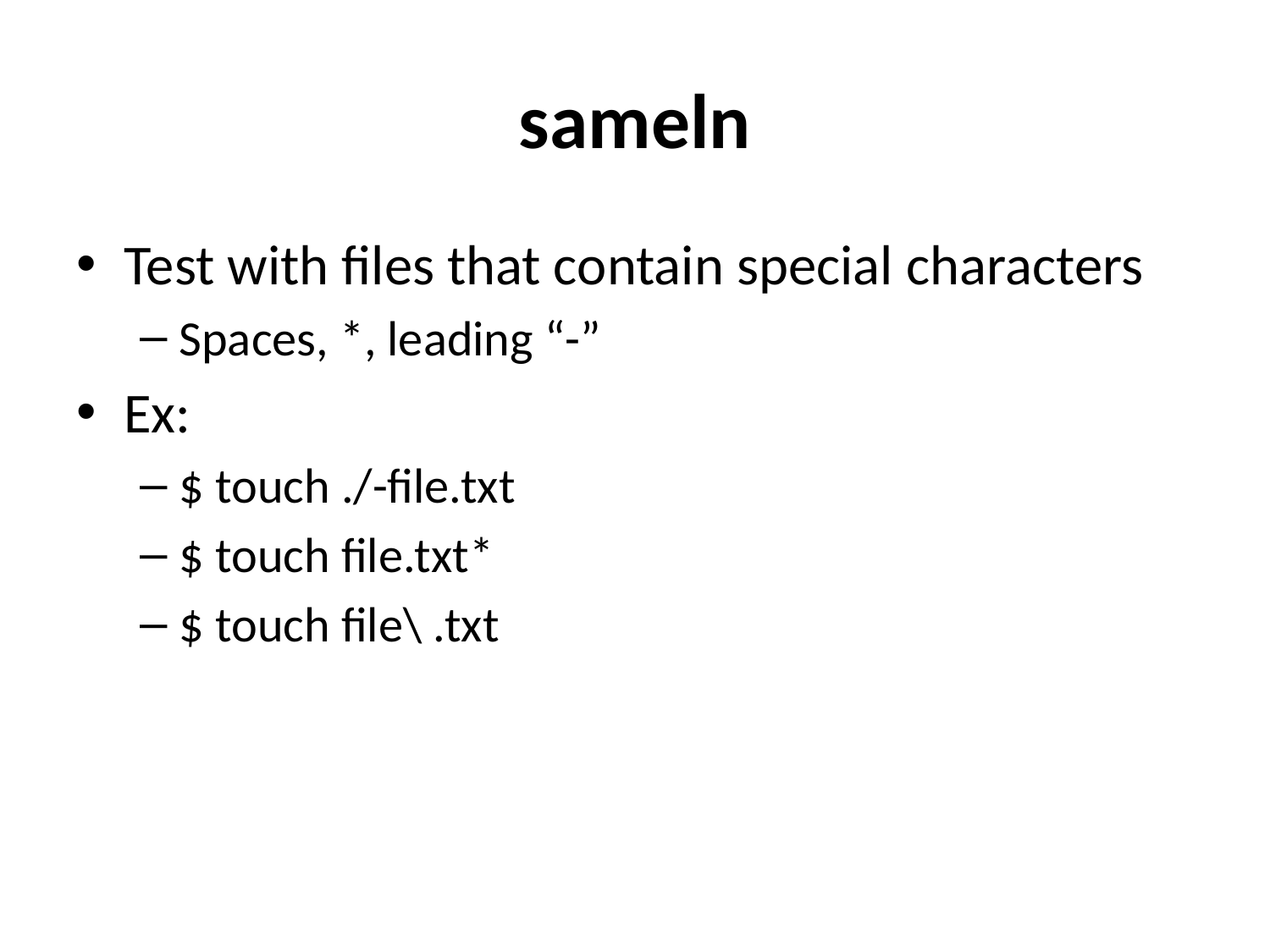

# sameln
Test with files that contain special characters
Spaces, *, leading “-”
Ex:
$ touch ./-file.txt
$ touch file.txt*
$ touch file\ .txt